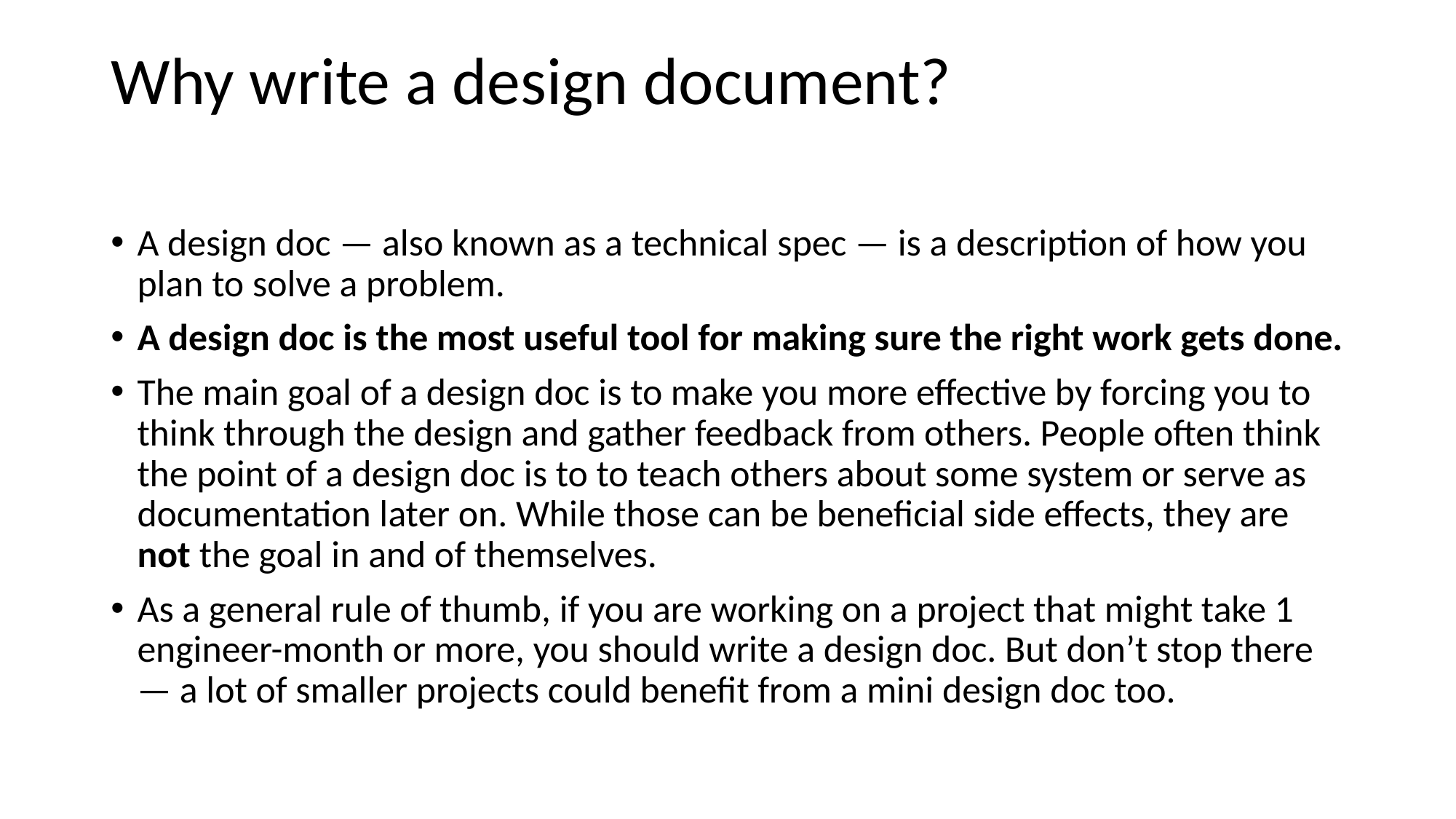

# Why write a design document?
A design doc — also known as a technical spec — is a description of how you plan to solve a problem.
A design doc is the most useful tool for making sure the right work gets done.
The main goal of a design doc is to make you more effective by forcing you to think through the design and gather feedback from others. People often think the point of a design doc is to to teach others about some system or serve as documentation later on. While those can be beneficial side effects, they are not the goal in and of themselves.
As a general rule of thumb, if you are working on a project that might take 1 engineer-month or more, you should write a design doc. But don’t stop there — a lot of smaller projects could benefit from a mini design doc too.